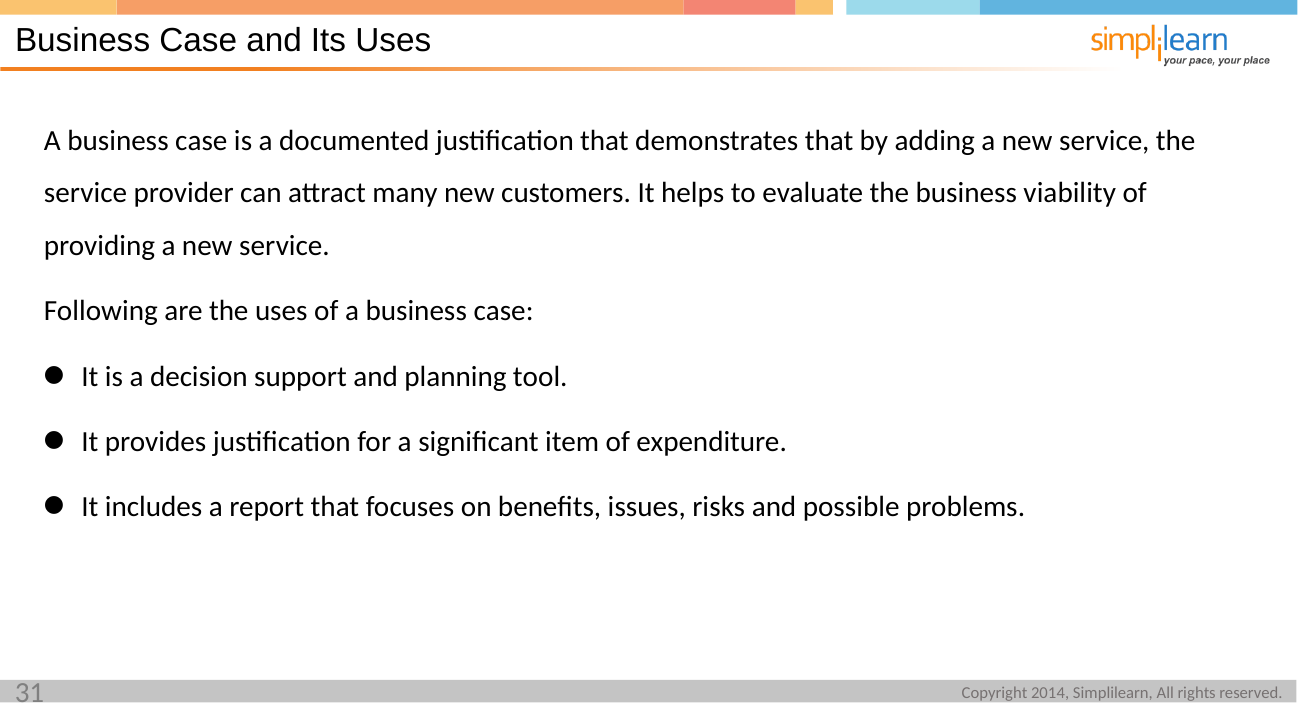

Business Case and Its Uses
A business case is a documented justification that demonstrates that by adding a new service, the service provider can attract many new customers. It helps to evaluate the business viability of providing a new service.
Following are the uses of a business case:
It is a decision support and planning tool.
It provides justification for a significant item of expenditure.
It includes a report that focuses on benefits, issues, risks and possible problems.